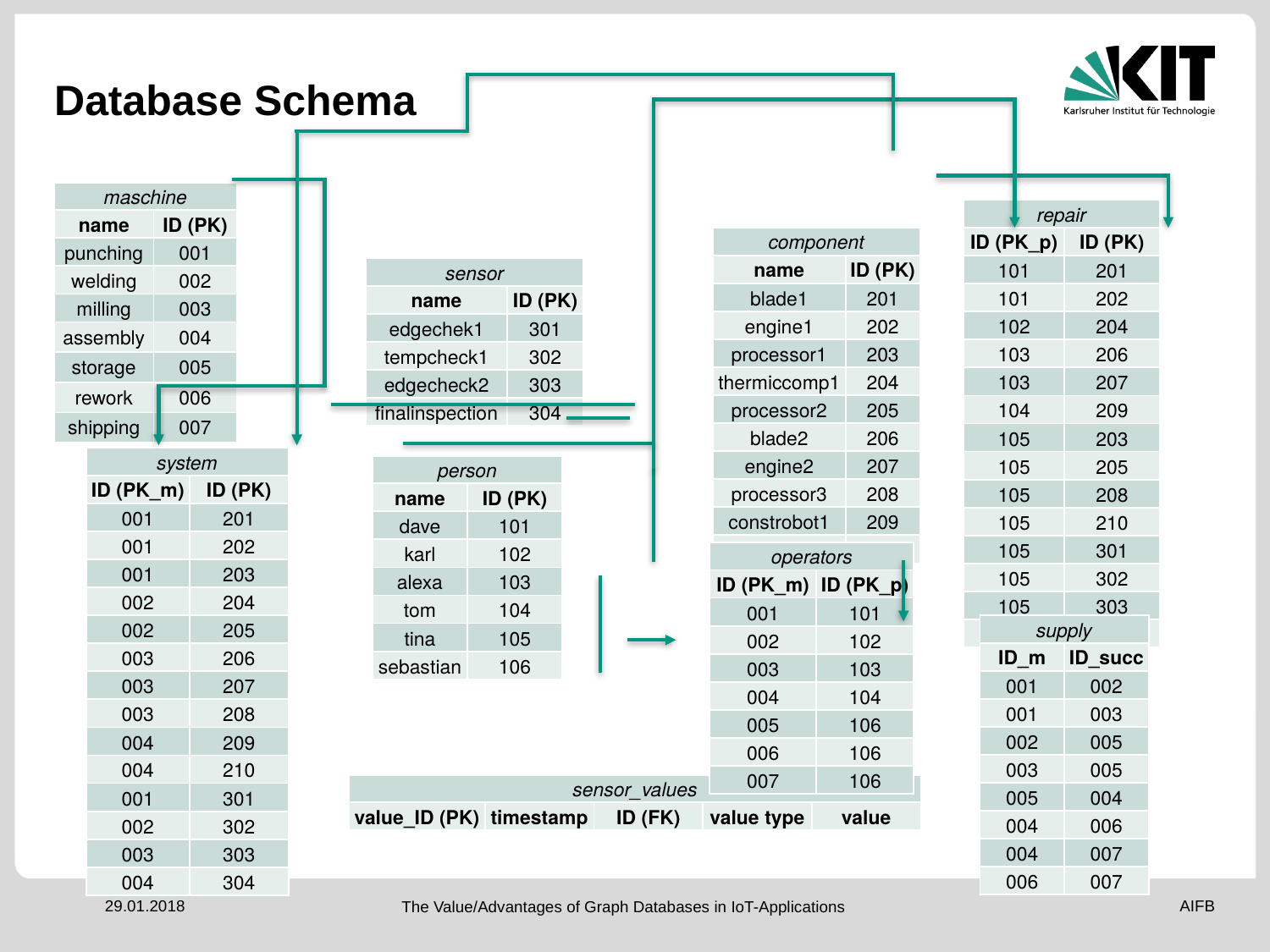

# Database Schema

| maschine |  |
| --- | --- |
| name | ID (PK) |
| punching | 001 |
| welding | 002 |
| milling | 003 |
| assembly | 004 |
| storage | 005 |
| rework | 006 |
| shipping | 007 |
| repair |  |
| --- | --- |
| ID (PK\_p) | ID (PK) |
| 101 | 201 |
| 101 | 202 |
| 102 | 204 |
| 103 | 206 |
| 103 | 207 |
| 104 | 209 |
| 105 | 203 |
| 105 | 205 |
| 105 | 208 |
| 105 | 210 |
| 105 | 301 |
| 105 | 302 |
| 105 | 303 |
| 105 | 304 |
| component |  |
| --- | --- |
| name | ID (PK) |
| blade1 | 201 |
| engine1 | 202 |
| processor1 | 203 |
| thermiccomp1 | 204 |
| processor2 | 205 |
| blade2 | 206 |
| engine2 | 207 |
| processor3 | 208 |
| constrobot1 | 209 |
| assemblyline | 210 |
| sensor |  |
| --- | --- |
| name | ID (PK) |
| edgechek1 | 301 |
| tempcheck1 | 302 |
| edgecheck2 | 303 |
| finalinspection | 304 |

| system |  |
| --- | --- |
| ID (PK\_m) | ID (PK) |
| 001 | 201 |
| 001 | 202 |
| 001 | 203 |
| 002 | 204 |
| 002 | 205 |
| 003 | 206 |
| 003 | 207 |
| 003 | 208 |
| 004 | 209 |
| 004 | 210 |
| 001 | 301 |
| 002 | 302 |
| 003 | 303 |
| 004 | 304 |
| person |  |
| --- | --- |
| name | ID (PK) |
| dave | 101 |
| karl | 102 |
| alexa | 103 |
| tom | 104 |
| tina | 105 |
| sebastian | 106 |

| operators |  |
| --- | --- |
| ID (PK\_m) | ID (PK\_p) |
| 001 | 101 |
| 002 | 102 |
| 003 | 103 |
| 004 | 104 |
| 005 | 106 |
| 006 | 106 |
| 007 | 106 |

| supply |  |
| --- | --- |
| ID\_m | ID\_succ |
| 001 | 002 |
| 001 | 003 |
| 002 | 005 |
| 003 | 005 |
| 005 | 004 |
| 004 | 006 |
| 004 | 007 |
| 006 | 007 |

| sensor\_values |  |  |  |  |
| --- | --- | --- | --- | --- |
| value\_ID (PK) | timestamp | ID (FK) | value type | value |
7